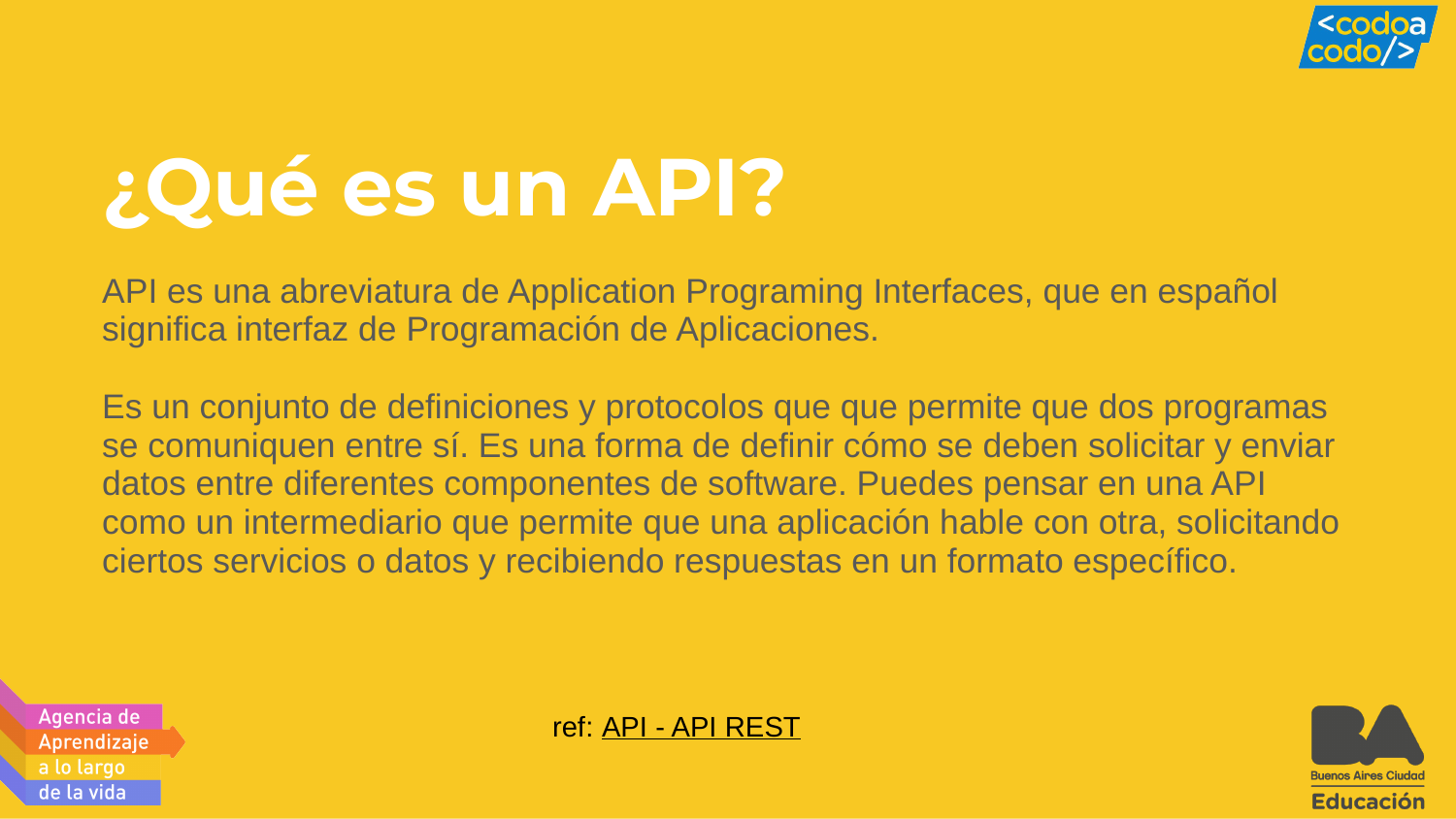

# ¿Qué es un API?
API es una abreviatura de Application Programing Interfaces, que en español significa interfaz de Programación de Aplicaciones.

Es un conjunto de definiciones y protocolos que que permite que dos programas se comuniquen entre sí. Es una forma de definir cómo se deben solicitar y enviar datos entre diferentes componentes de software. Puedes pensar en una API como un intermediario que permite que una aplicación hable con otra, solicitando ciertos servicios o datos y recibiendo respuestas en un formato específico.
ref: API - API REST